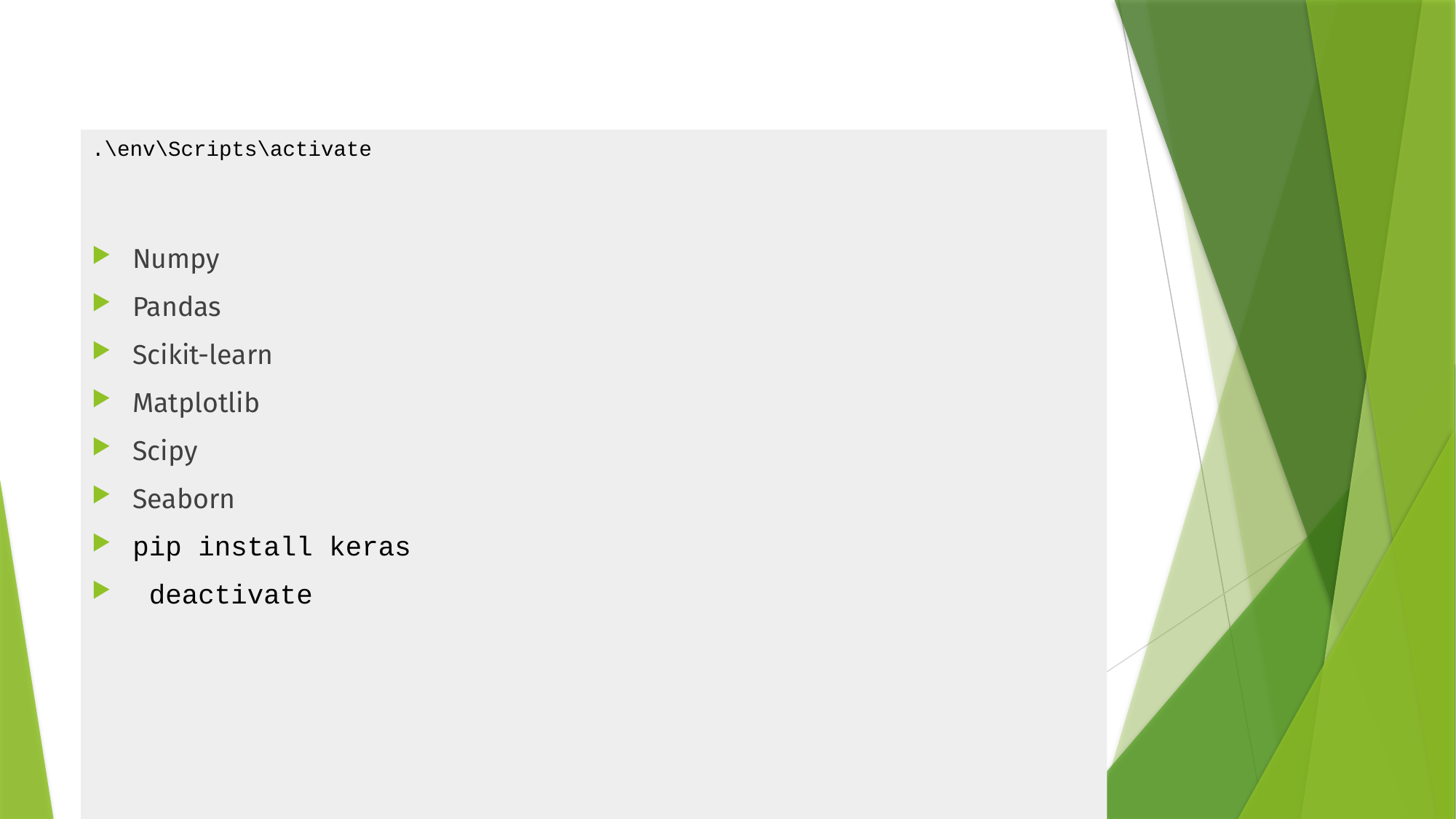

#
.\env\Scripts\activate

Numpy
Pandas
Scikit-learn
Matplotlib
Scipy
Seaborn
pip install keras
 deactivate